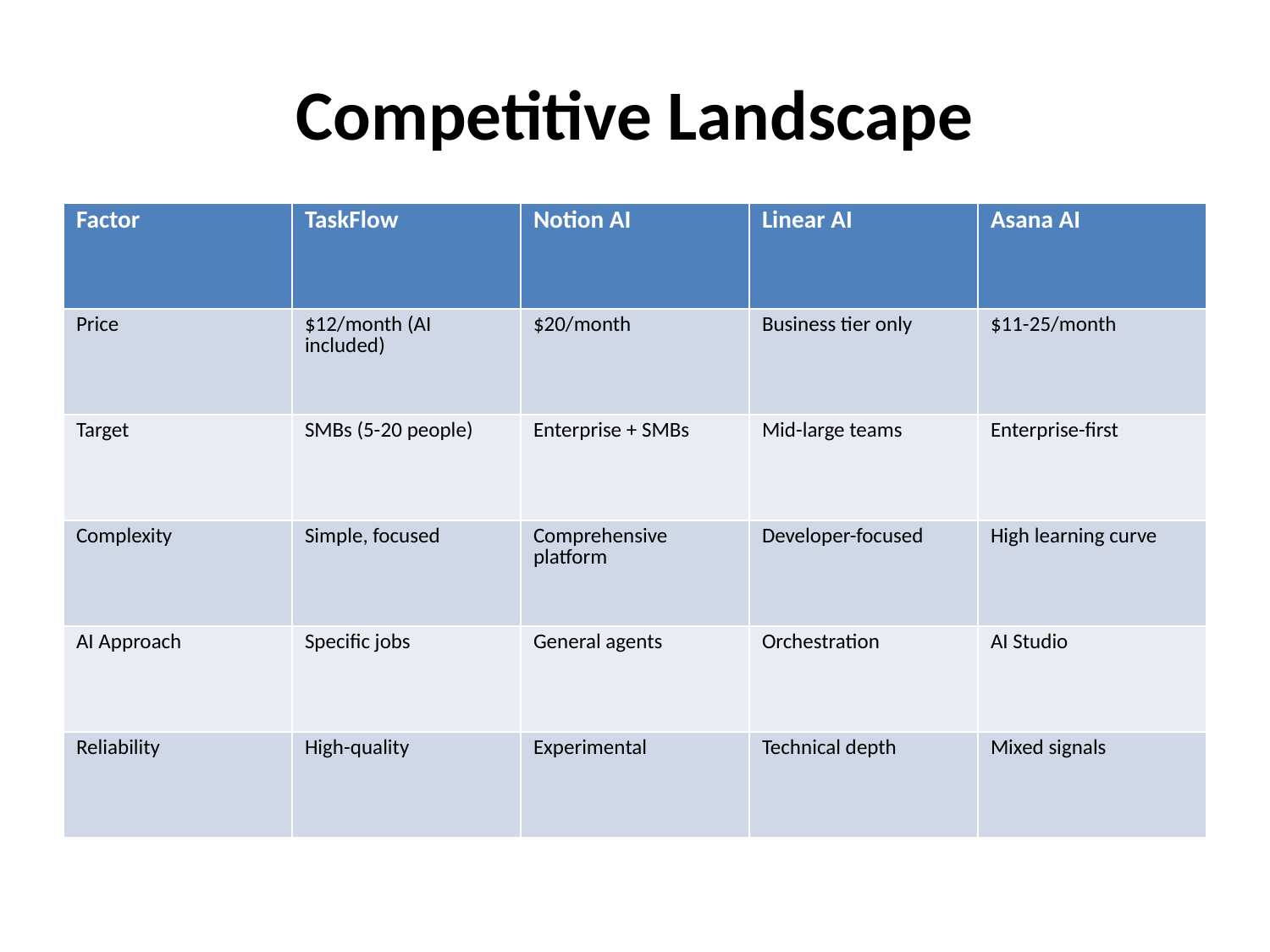

Competitive Landscape
| Factor | TaskFlow | Notion AI | Linear AI | Asana AI |
| --- | --- | --- | --- | --- |
| Price | $12/month (AI included) | $20/month | Business tier only | $11-25/month |
| Target | SMBs (5-20 people) | Enterprise + SMBs | Mid-large teams | Enterprise-first |
| Complexity | Simple, focused | Comprehensive platform | Developer-focused | High learning curve |
| AI Approach | Specific jobs | General agents | Orchestration | AI Studio |
| Reliability | High-quality | Experimental | Technical depth | Mixed signals |